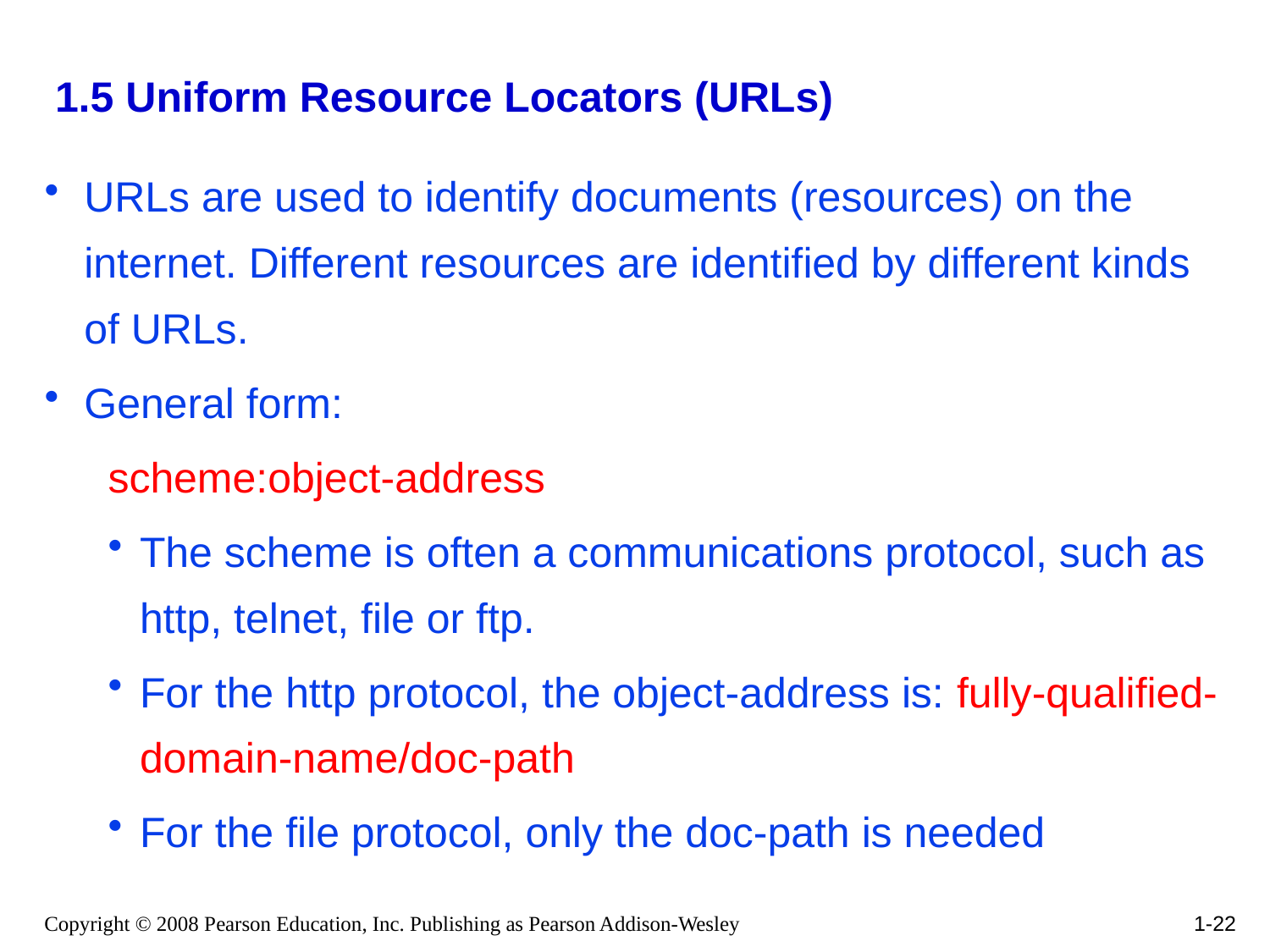

# 1.5 Uniform Resource Locators (URLs)
URLs are used to identify documents (resources) on the internet. Different resources are identified by different kinds of URLs.
General form:
scheme:object-address
The scheme is often a communications protocol, such as http, telnet, file or ftp.
For the http protocol, the object-address is: fully-qualified- domain-name/doc-path
For the file protocol, only the doc-path is needed